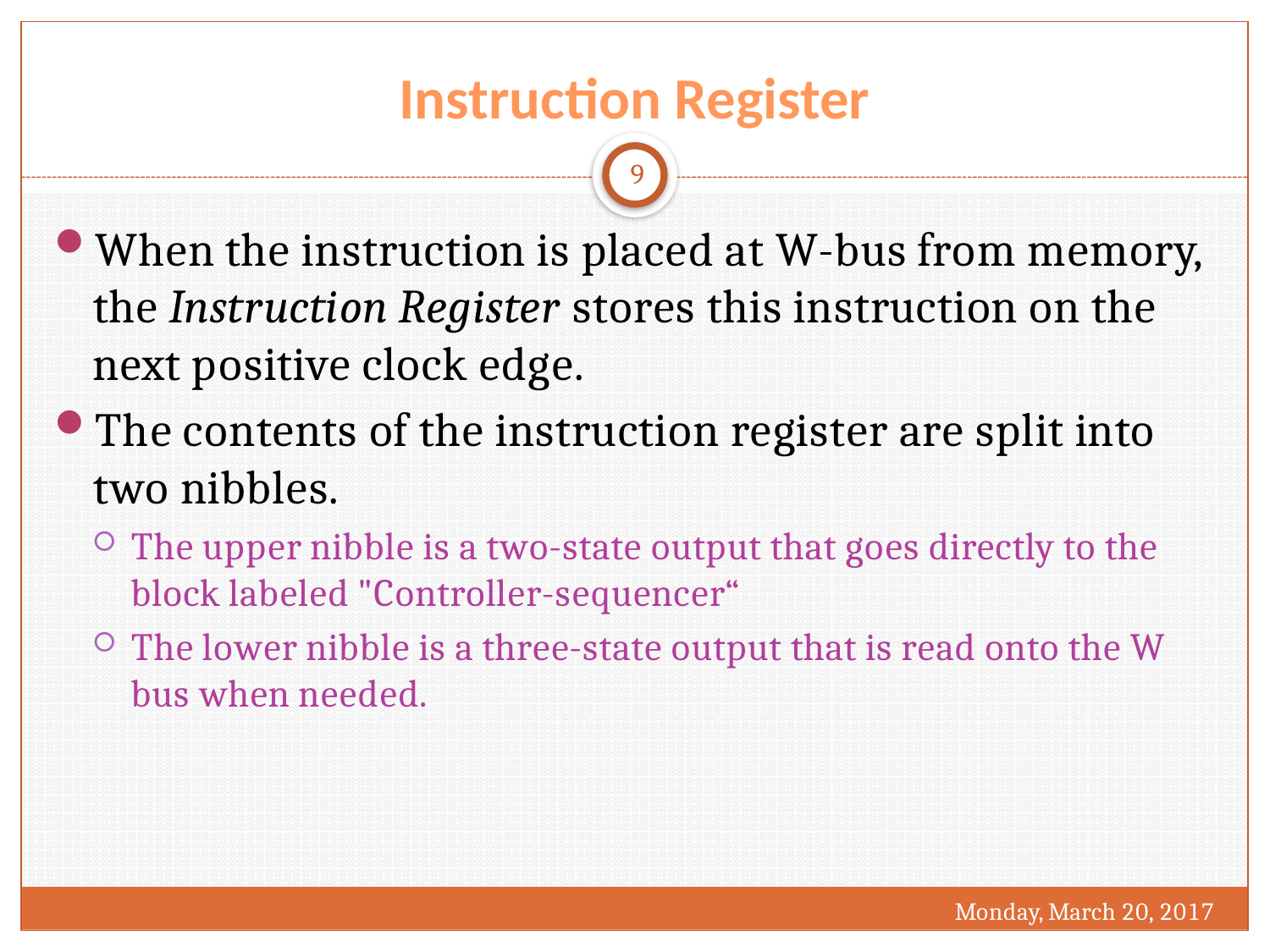

# Instruction Register
9
When the instruction is placed at W-bus from memory, the Instruction Register stores this instruction on the next positive clock edge.
The contents of the instruction register are split into two nibbles.
The upper nibble is a two-state output that goes directly to the block labeled "Controller-sequencer“
The lower nibble is a three-state output that is read onto the W bus when needed.

Monday, March 20, 2017